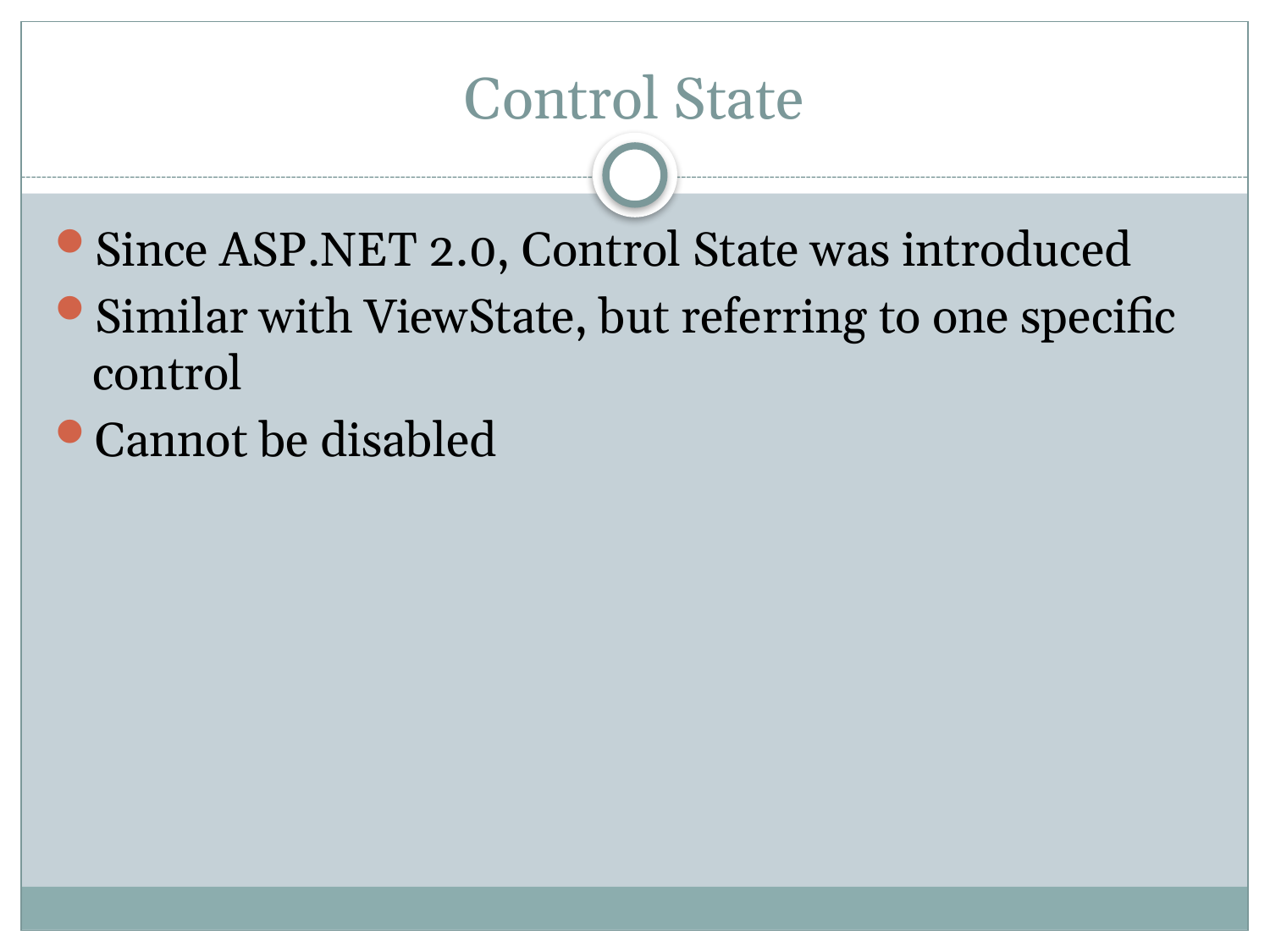

# Control State
Since ASP.NET 2.0, Control State was introduced
Similar with ViewState, but referring to one specific control
Cannot be disabled